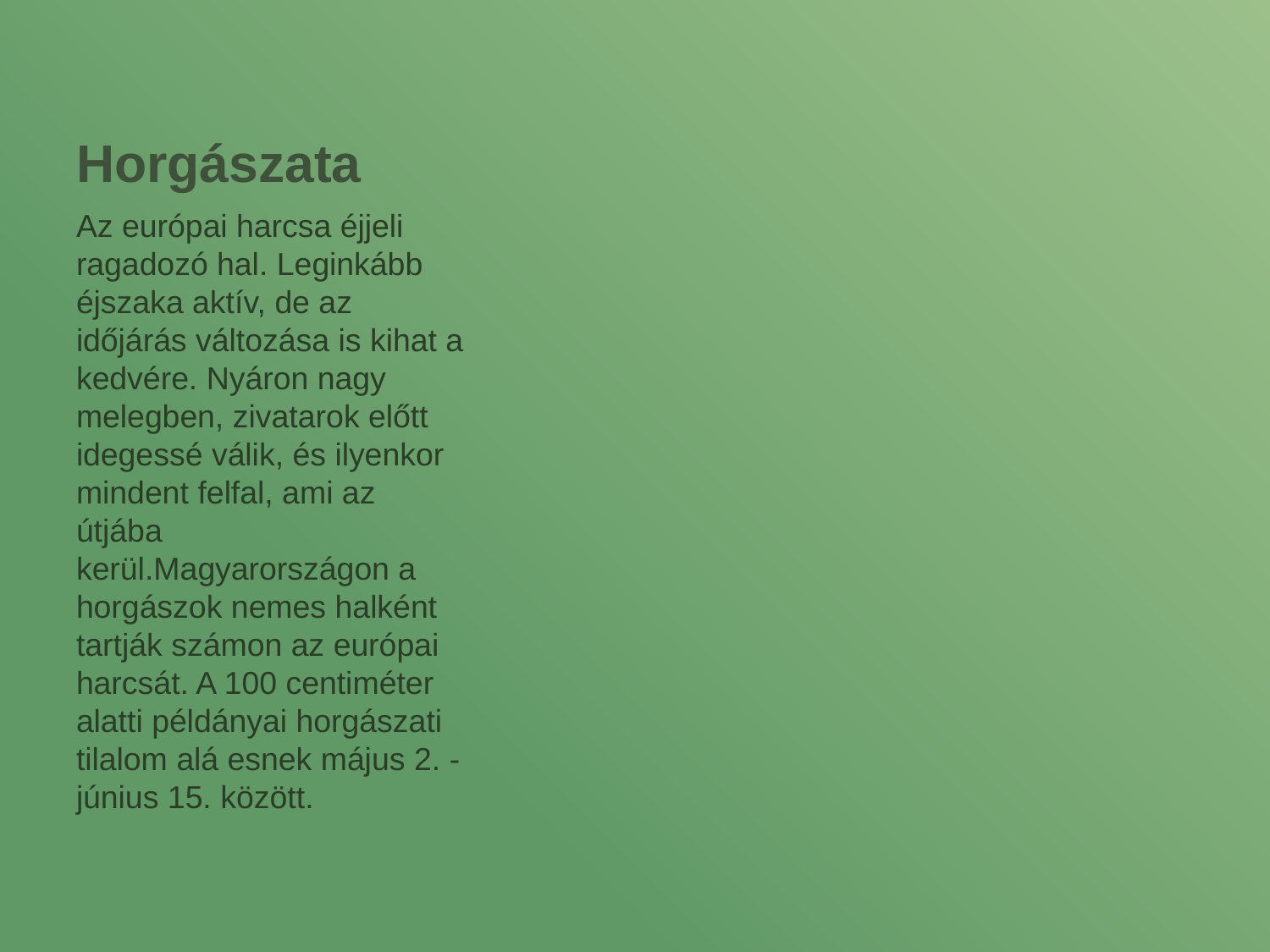

# Horgászata

Az európai harcsa éjjeli ragadozó hal. Leginkább éjszaka aktív, de az időjárás változása is kihat a kedvére. Nyáron nagy melegben, zivatarok előtt idegessé válik, és ilyenkor mindent felfal, ami az útjába kerül.Magyarországon a horgászok nemes halként tartják számon az európai harcsát. A 100 centiméter alatti példányai horgászati tilalom alá esnek május 2. - június 15. között.